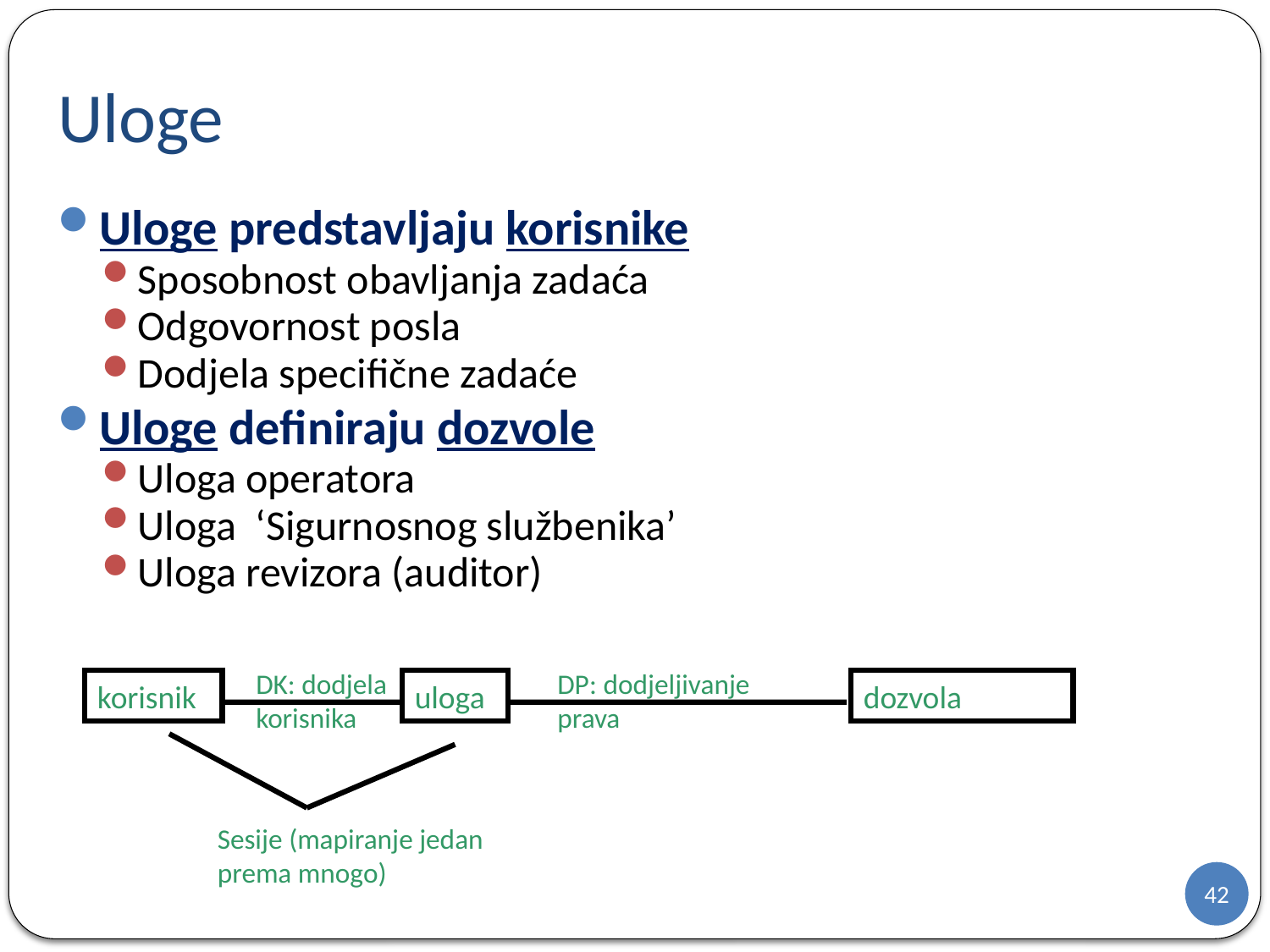

# Uloge
Uloge predstavljaju korisnike
Sposobnost obavljanja zadaća
Odgovornost posla
Dodjela specifične zadaće
Uloge definiraju dozvole
Uloga operatora
Uloga  ‘Sigurnosnog službenika’
Uloga revizora (auditor)

DK: dodjela korisnika
DP: dodjeljivanje prava
korisnik
uloga
dozvola

Sesije (mapiranje jedan prema mnogo)
42